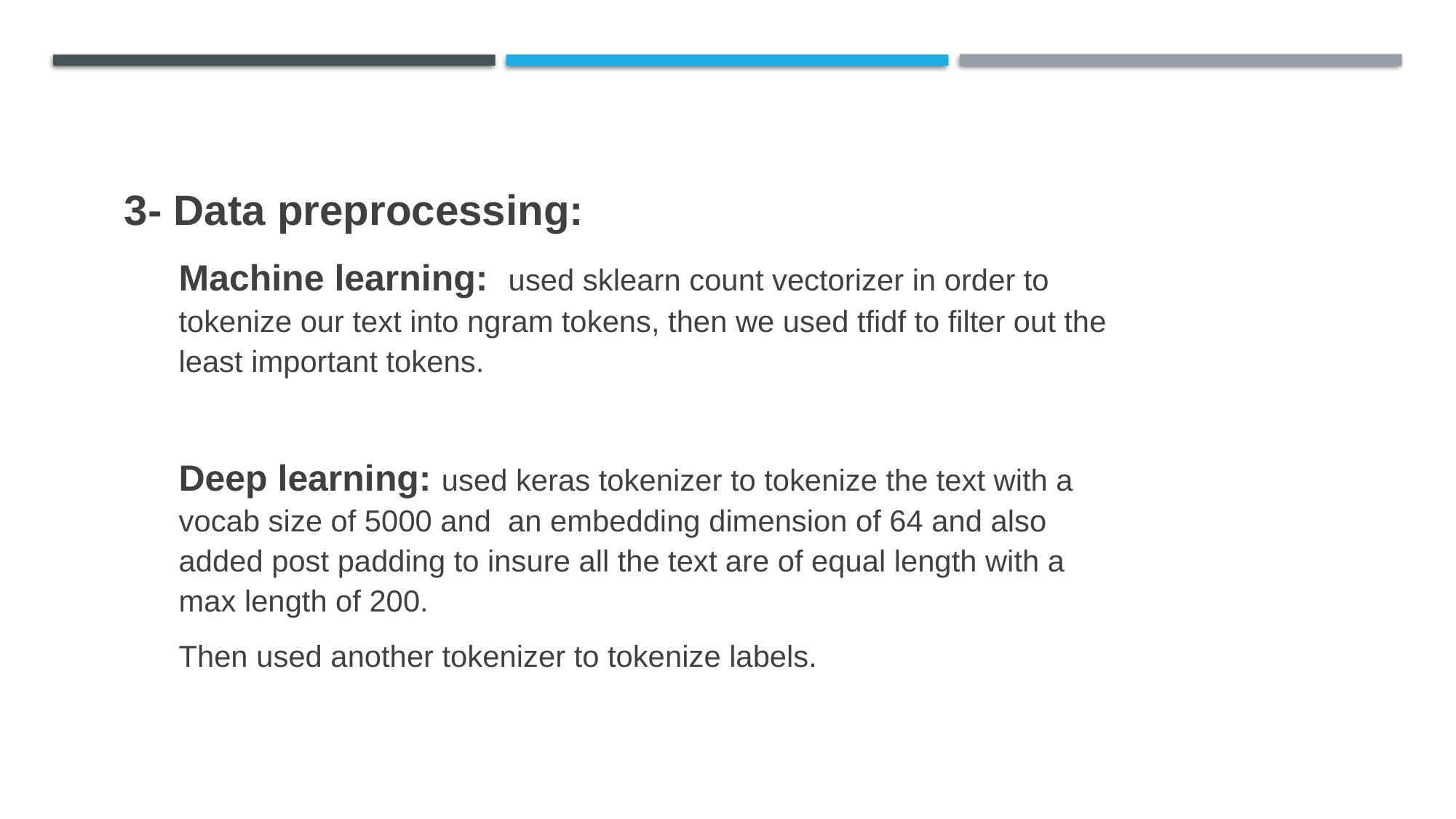

3- Data preprocessing:
Machine learning:  used sklearn count vectorizer in order to tokenize our text into ngram tokens, then we used tfidf to filter out the least important tokens.

Deep learning: used keras tokenizer to tokenize the text with a vocab size of 5000 and  an embedding dimension of 64 and also added post padding to insure all the text are of equal length with a max length of 200.
Then used another tokenizer to tokenize labels.